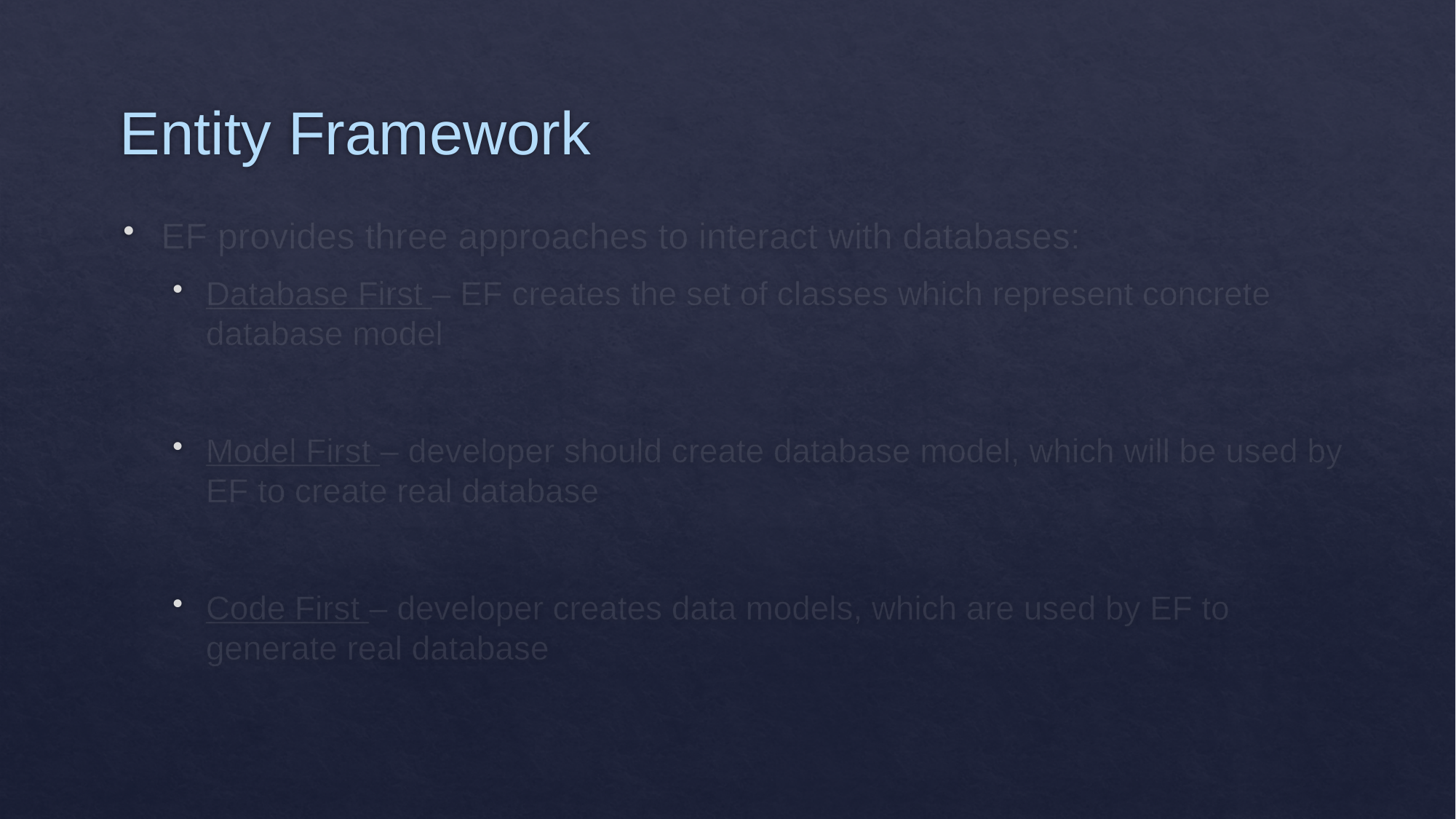

# Entity Framework
EF provides three approaches to interact with databases:
Database First – EF creates the set of classes which represent concrete database model

Model First – developer should create database model, which will be used by EF to create real database

Code First – developer creates data models, which are used by EF to generate real database